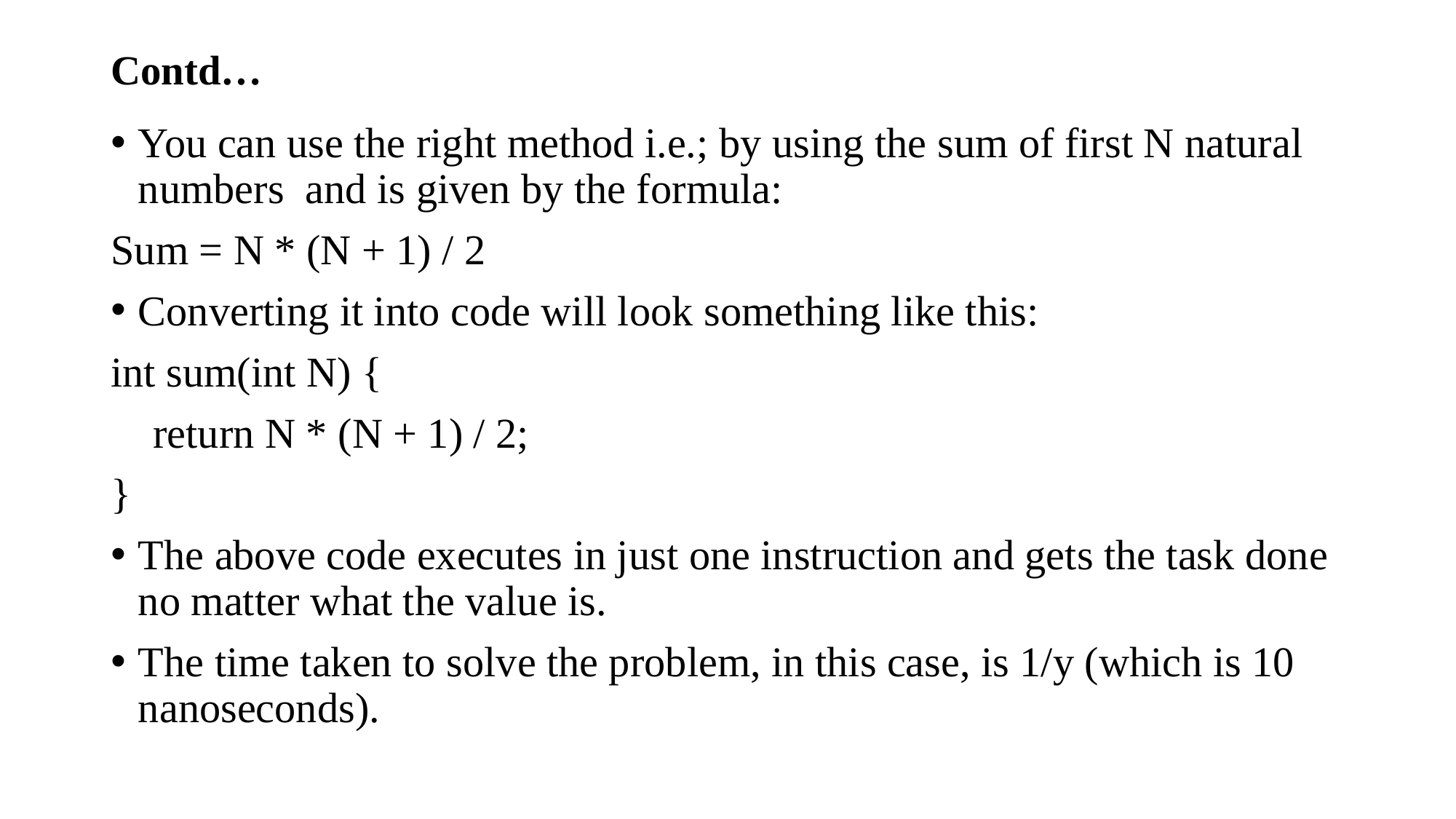

# Contd…
You can use the right method i.e.; by using the sum of first N natural numbers  and is given by the formula:
Sum = N * (N + 1) / 2
Converting it into code will look something like this:
int sum(int N) {
    return N * (N + 1) / 2;
}
The above code executes in just one instruction and gets the task done no matter what the value is.
The time taken to solve the problem, in this case, is 1/y (which is 10 nanoseconds).